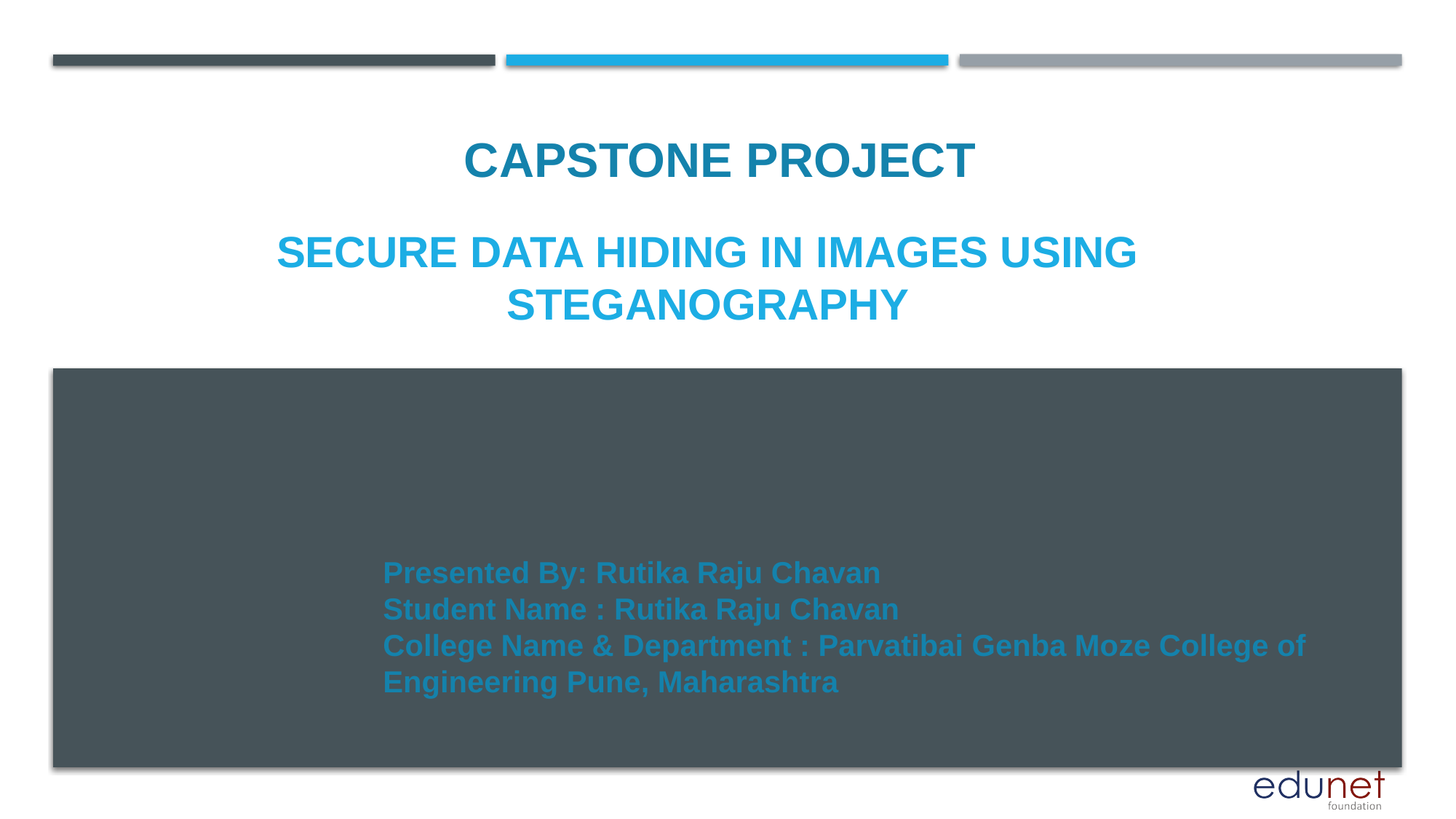

CAPSTONE PROJECT
# SECURE DATA HIDING IN IMAGES USING STEGANOGRAPHY
Presented By: Rutika Raju Chavan
Student Name : Rutika Raju Chavan
College Name & Department : Parvatibai Genba Moze College of Engineering Pune, Maharashtra